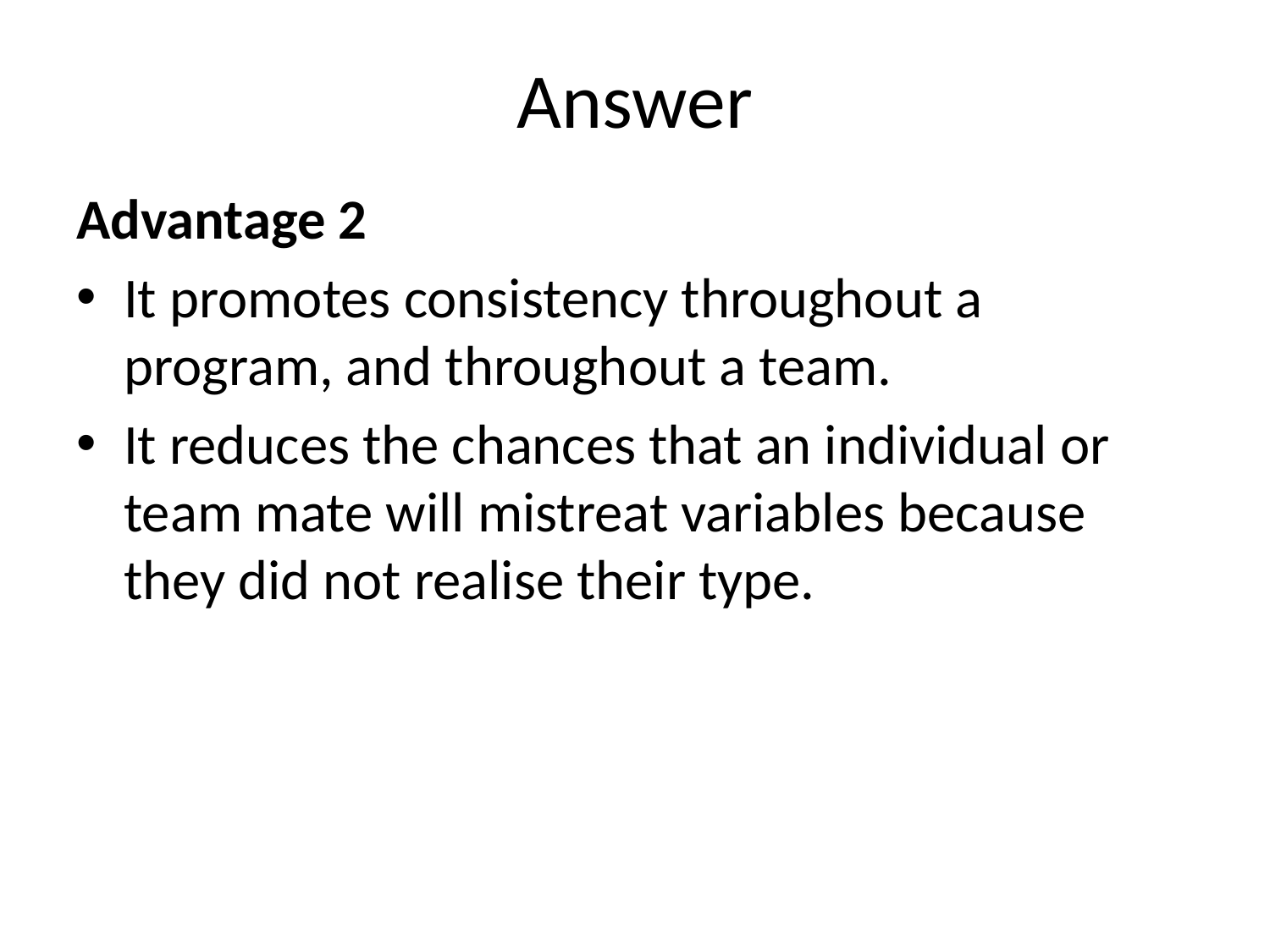

# Answer
Advantage 2
It promotes consistency throughout a program, and throughout a team.
It reduces the chances that an individual or team mate will mistreat variables because they did not realise their type.